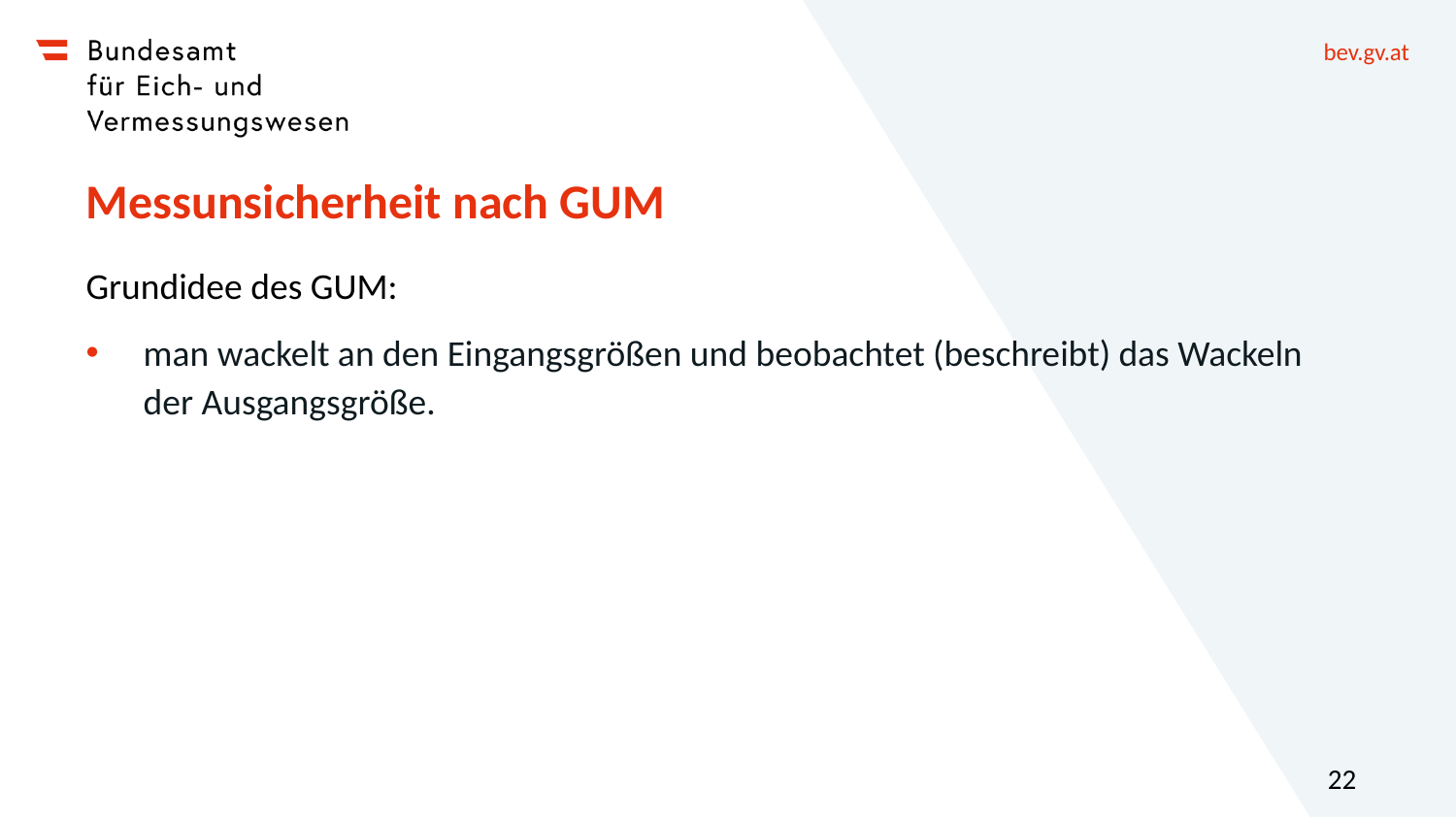

# Messunsicherheit nach GUM
Grundidee des GUM:
man wackelt an den Eingangsgrößen und beobachtet (beschreibt) das Wackeln der Ausgangsgröße.

22